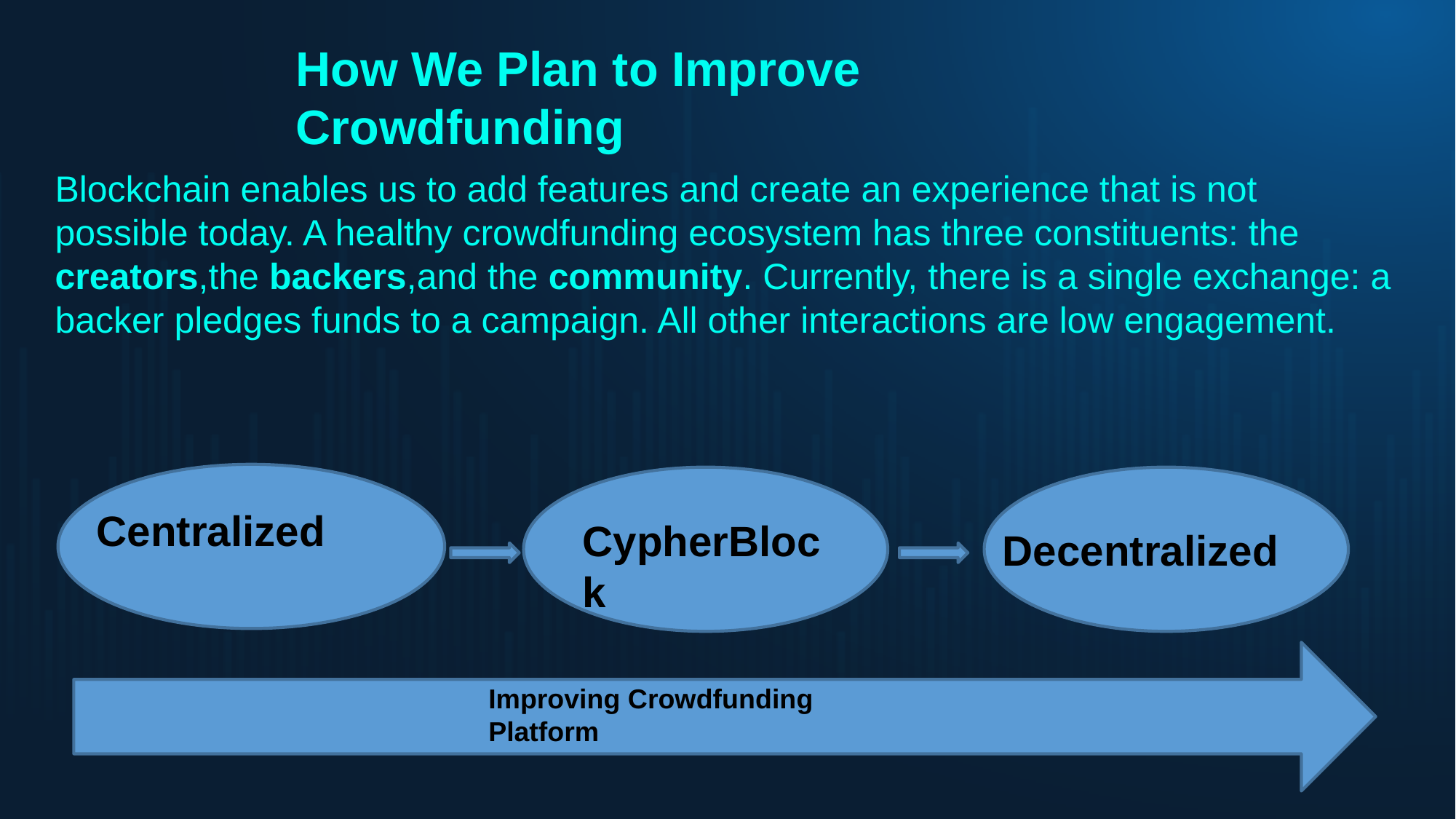

How We Plan to Improve Crowdfunding
Blockchain enables us to add features and create an experience that is not possible today. A healthy crowdfunding ecosystem has three constituents: the creators,the backers,and the community. Currently, there is a single exchange: a backer pledges funds to a campaign. All other interactions are low engagement.

Centralized
CypherBlock
Decentralized

Improving Crowdfunding Platform